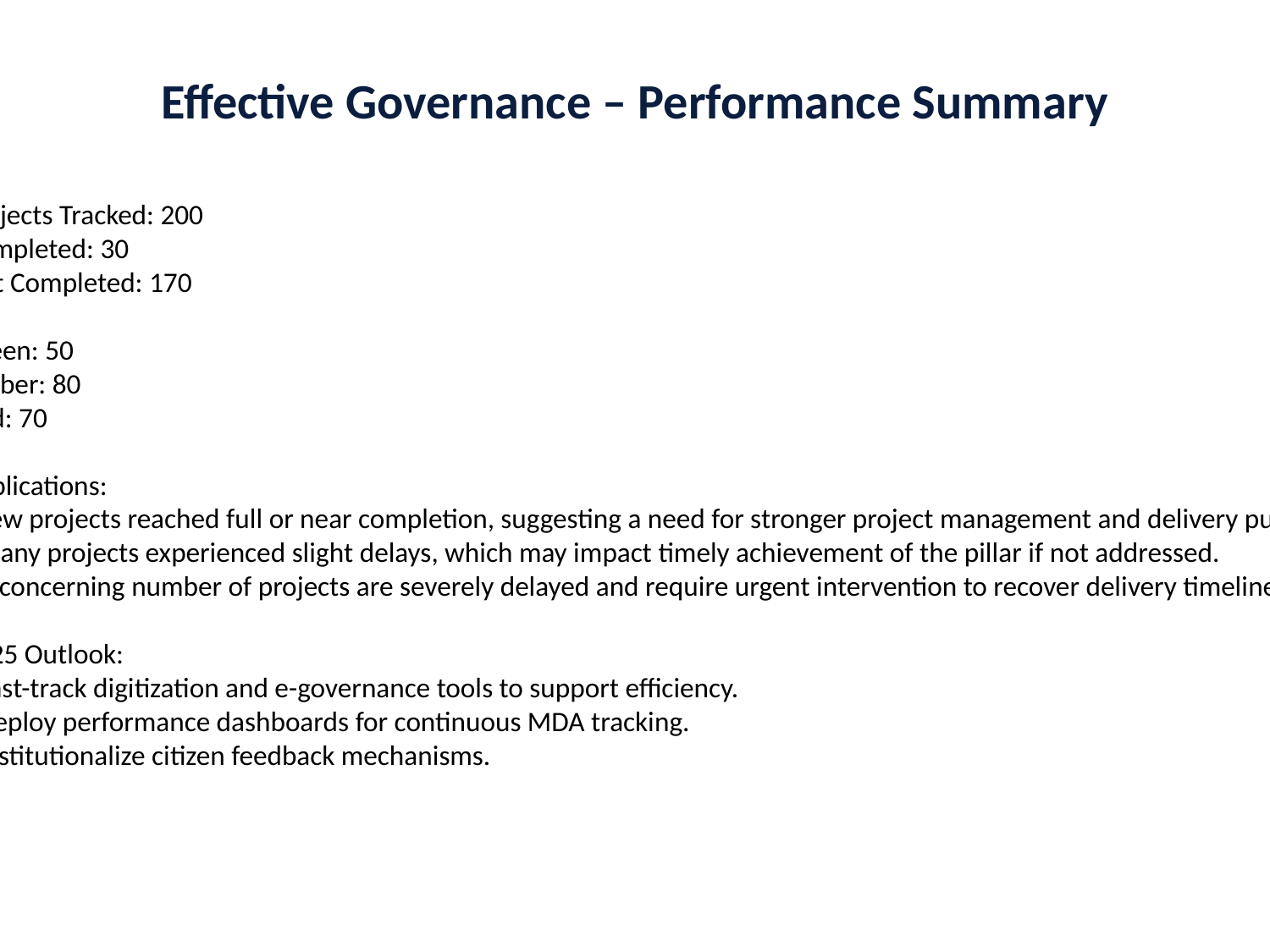

#
Effective Governance – Performance Summary
Projects Tracked: 200
Completed: 30
Not Completed: 170

Green: 50
Amber: 80
Red: 70

Implications:
- Few projects reached full or near completion, suggesting a need for stronger project management and delivery push.
- Many projects experienced slight delays, which may impact timely achievement of the pillar if not addressed.
- A concerning number of projects are severely delayed and require urgent intervention to recover delivery timelines.

2025 Outlook:
- Fast-track digitization and e-governance tools to support efficiency.
- Deploy performance dashboards for continuous MDA tracking.
- Institutionalize citizen feedback mechanisms.